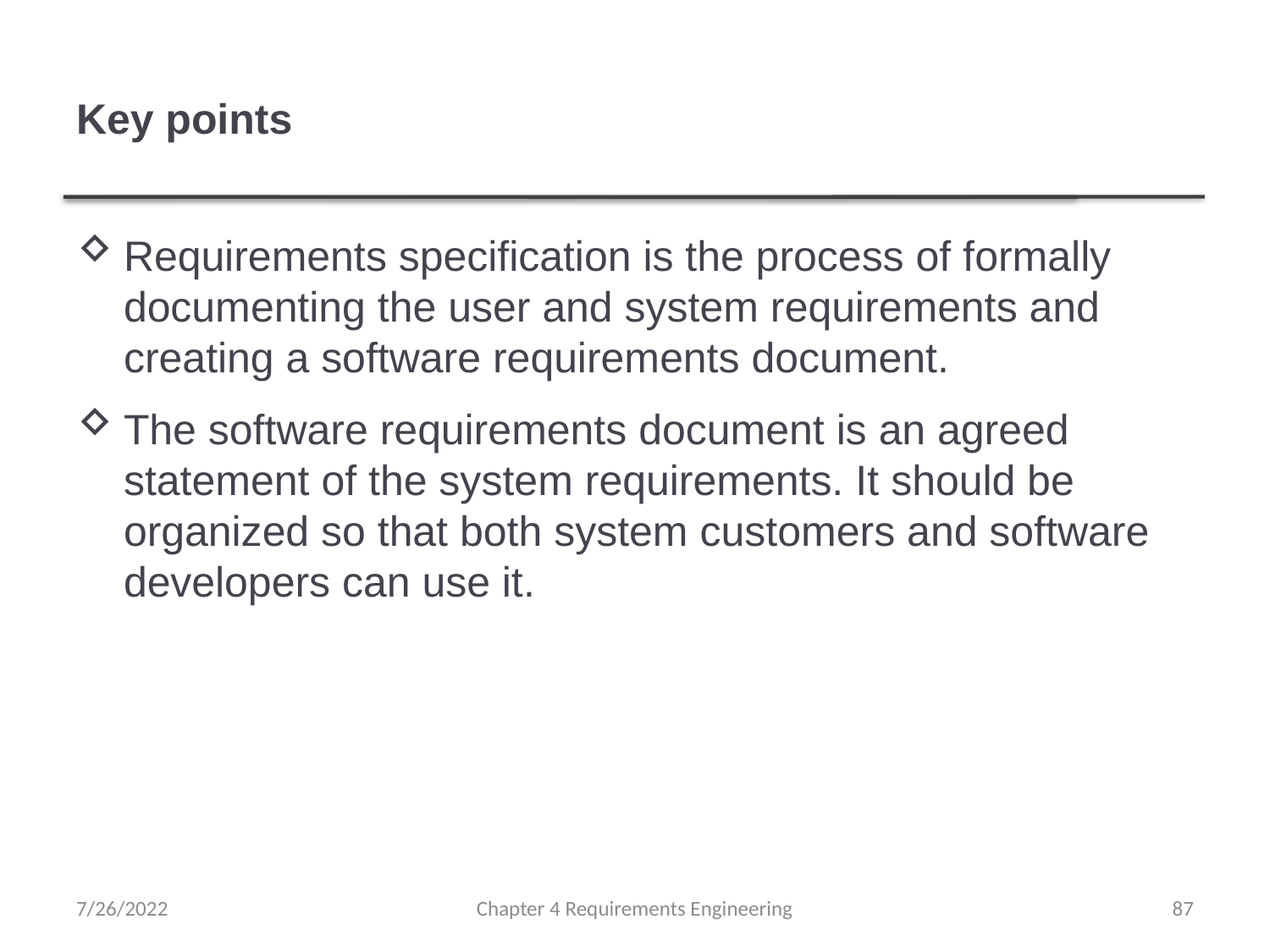

# Key points
Requirements specification is the process of formally documenting the user and system requirements and creating a software requirements document.
The software requirements document is an agreed statement of the system requirements. It should be organized so that both system customers and software developers can use it.

7/26/2022
Chapter 4 Requirements Engineering
87